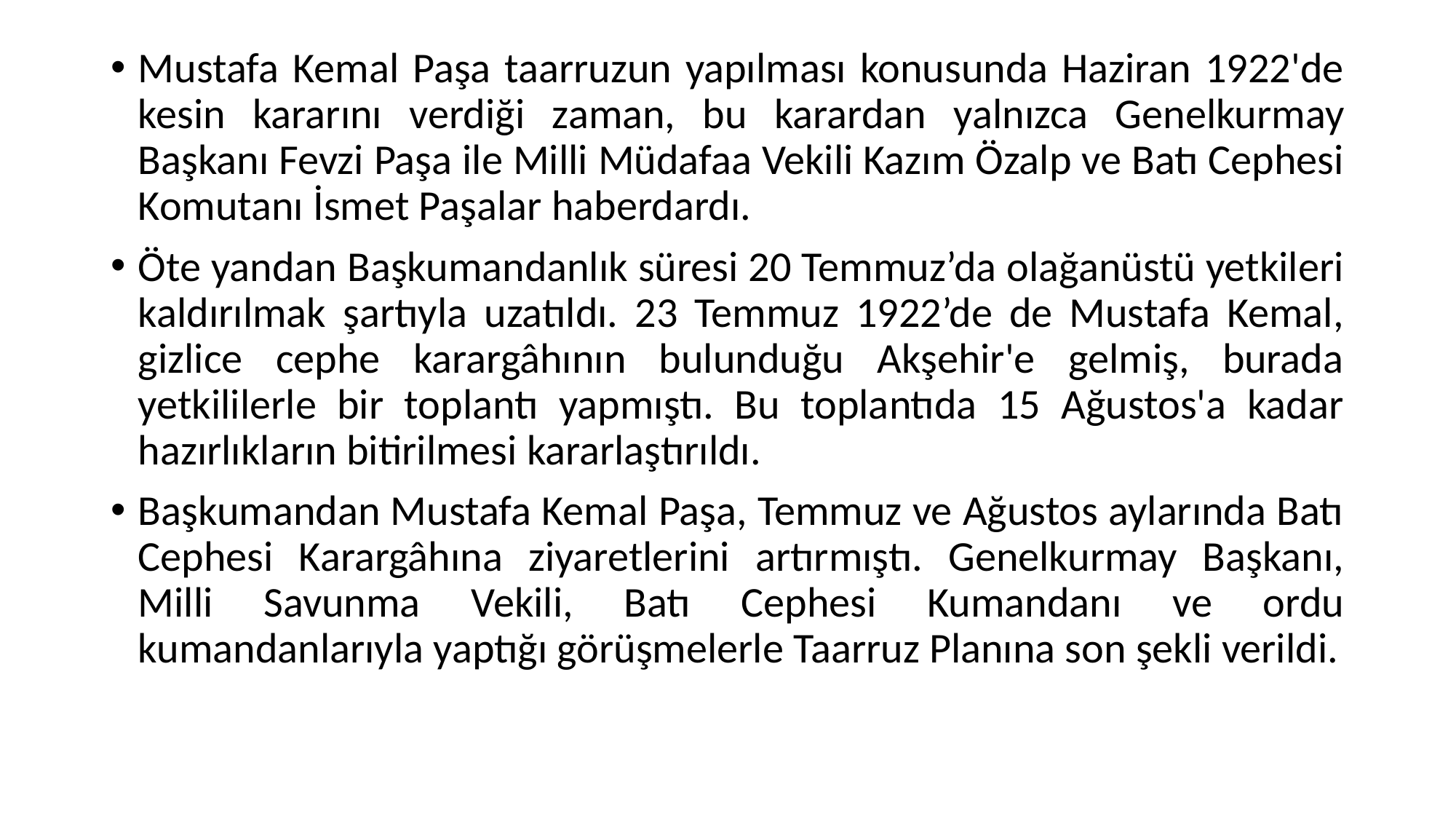

Mustafa Kemal Paşa taarruzun yapılması konusunda Haziran 1922'de kesin kararını verdiği zaman, bu karardan yalnızca Genelkurmay Başkanı Fevzi Paşa ile Milli Müdafaa Vekili Kazım Özalp ve Batı Cephesi Komutanı İsmet Paşalar haberdardı.
Öte yandan Başkumandanlık süresi 20 Temmuz’da olağanüstü yetkileri kaldırılmak şartıyla uzatıldı. 23 Temmuz 1922’de de Mustafa Kemal, gizlice cephe karargâhının bulunduğu Akşehir'e gelmiş, burada yetkililerle bir toplantı yapmıştı. Bu toplantıda 15 Ağustos'a kadar hazırlıkların bitirilmesi kararlaştırıldı.
Başkumandan Mustafa Kemal Paşa, Temmuz ve Ağustos aylarında Batı Cephesi Karargâhına ziyaretlerini artırmıştı. Genelkurmay Başkanı, Milli Savunma Vekili, Batı Cephesi Kumandanı ve ordu kumandanlarıyla yaptığı görüşmelerle Taarruz Planına son şekli verildi.